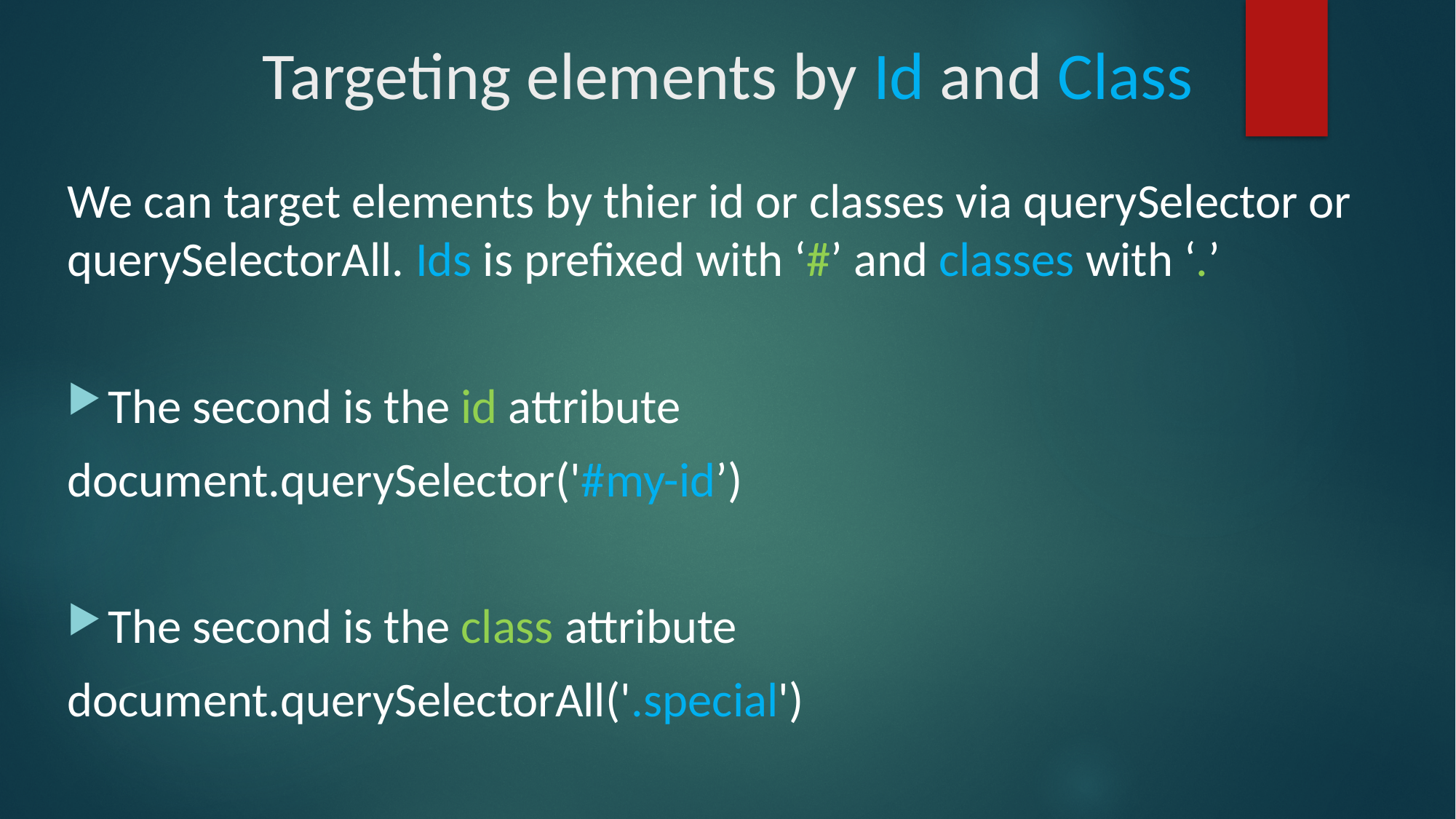

# Targeting elements by Id and Class
We can target elements by thier id or classes via querySelector or querySelectorAll. Ids is prefixed with ‘#’ and classes with ‘.’

The second is the id attribute
document.querySelector('#my-id’)

The second is the class attribute
document.querySelectorAll('.special')